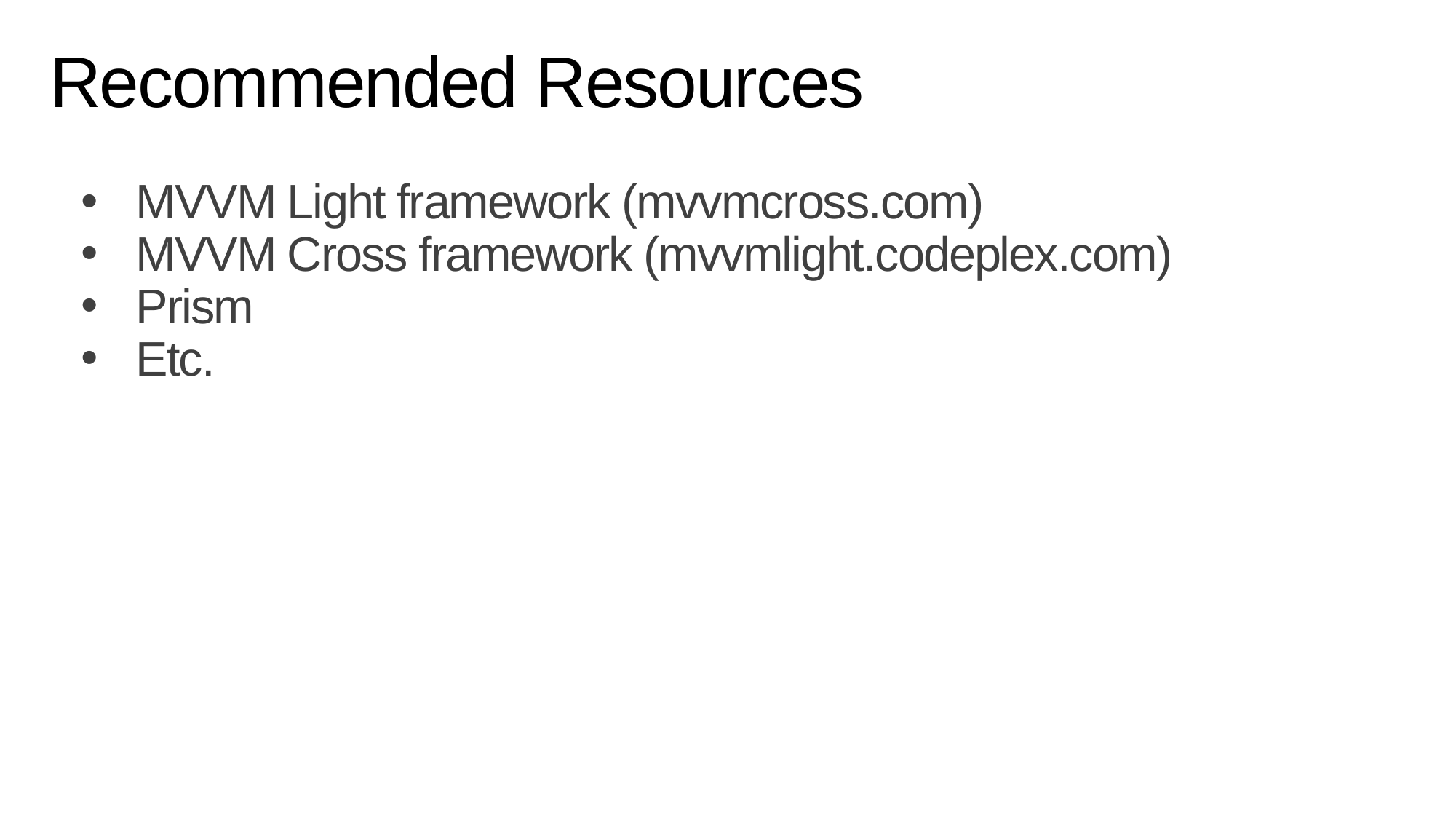

# Recommended Resources
MVVM Light framework (mvvmcross.com)
MVVM Cross framework (mvvmlight.codeplex.com)
Prism
Etc.